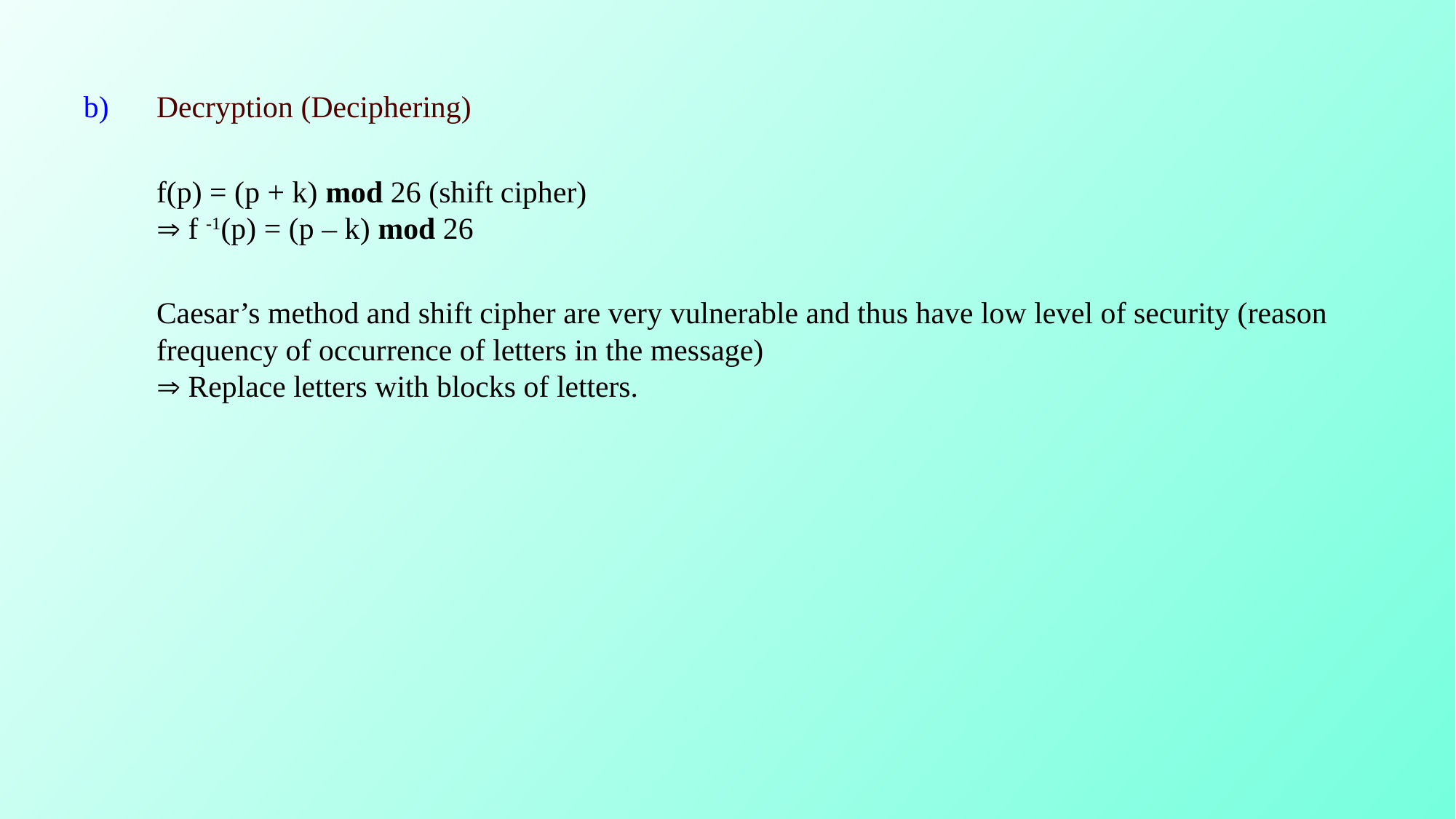

Decryption (Deciphering)

	f(p) = (p + k) mod 26 (shift cipher)
⇒ f -1(p) = (p – k) mod 26

	Caesar’s method and shift cipher are very vulnerable and thus have low level of security (reason frequency of occurrence of letters in the message)
⇒ Replace letters with blocks of letters.